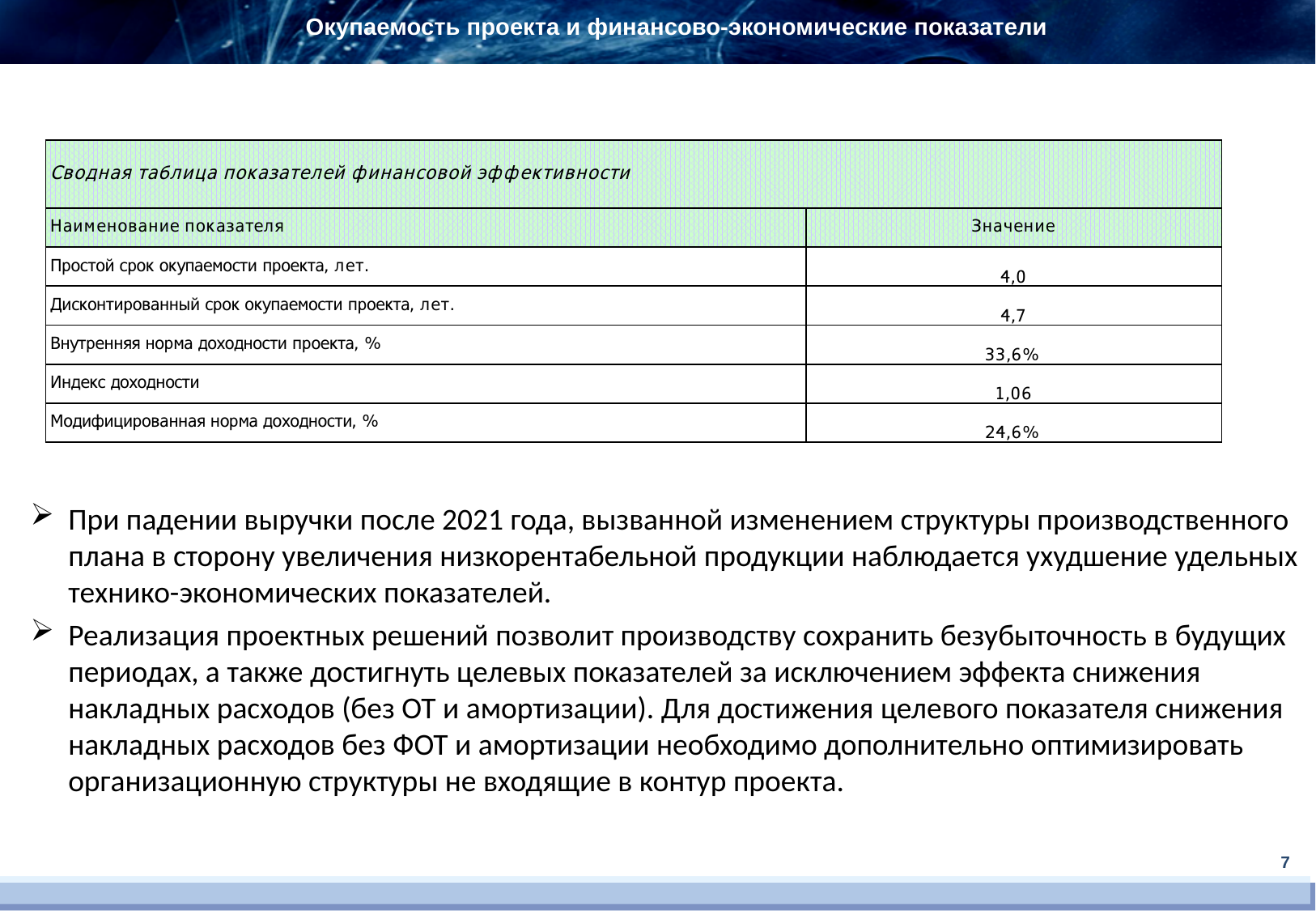

Окупаемость проекта и финансово-экономические показатели
| Сводная таблица показателей финансовой эффективности |  |
| --- | --- |
| Наименование показателя | Значение |
| Простой срок окупаемости проекта, лет. | 4,0 |
| Дисконтированный срок окупаемости проекта, лет. | 4,7 |
| Внутренняя норма доходности проекта, % | 33,6% |
| Индекс доходности | 1,06 |
| Модифицированная норма доходности, % | 24,6% |
При падении выручки после 2021 года, вызванной изменением структуры производственного плана в сторону увеличения низкорентабельной продукции наблюдается ухудшение удельных технико-экономических показателей.
Реализация проектных решений позволит производству сохранить безубыточность в будущих периодах, а также достигнуть целевых показателей за исключением эффекта снижения накладных расходов (без ОТ и амортизации). Для достижения целевого показателя снижения накладных расходов без ФОТ и амортизации необходимо дополнительно оптимизировать организационную структуры не входящие в контур проекта.
7